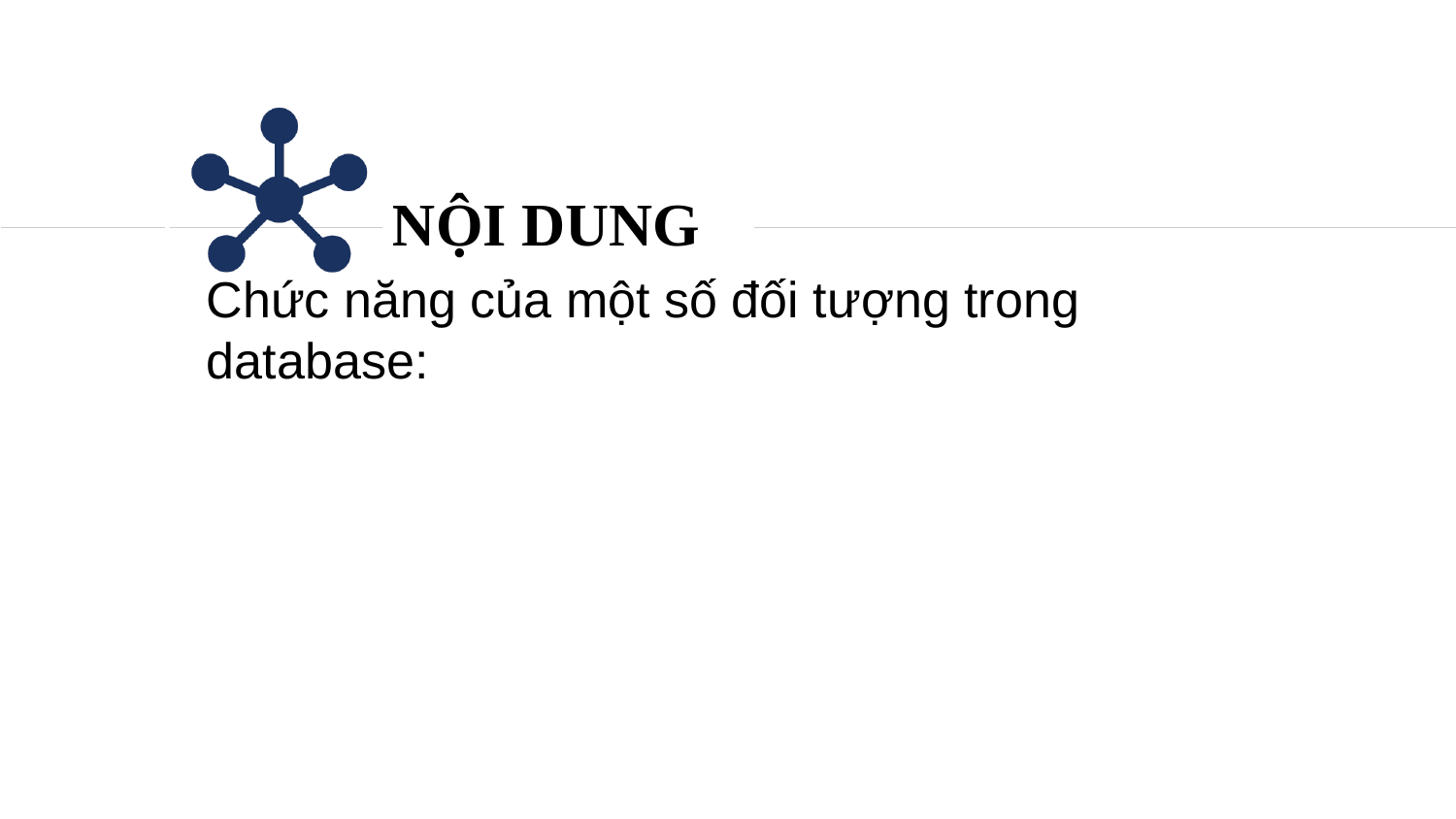

NỘI DUNG
Chức năng của một số đối tượng trong database: